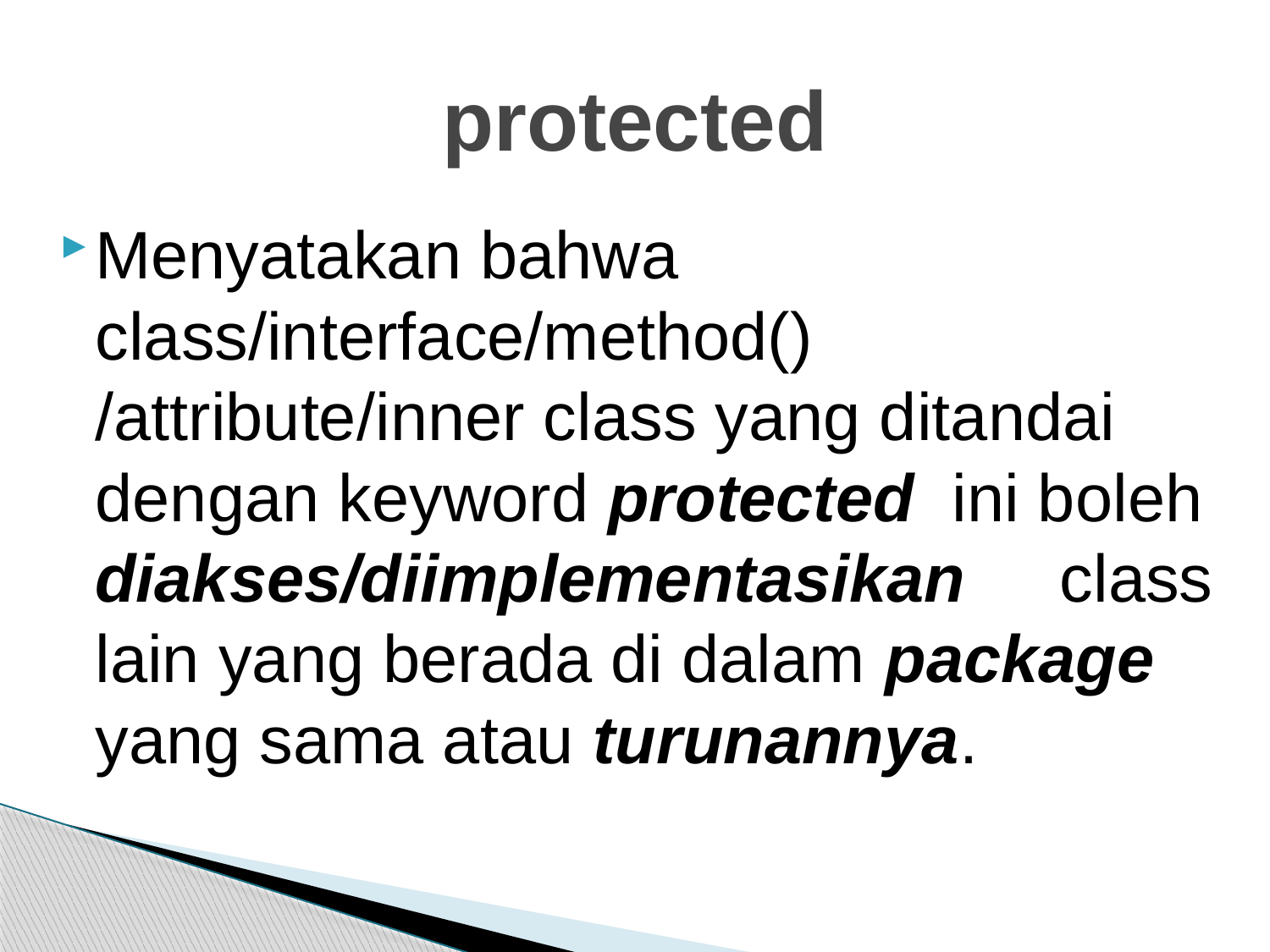

# protected
Menyatakan bahwa class/interface/method() /attribute/inner class yang ditandai dengan keyword protected  ini boleh diakses/diimplementasikan     class lain yang berada di dalam package  yang sama atau turunannya.